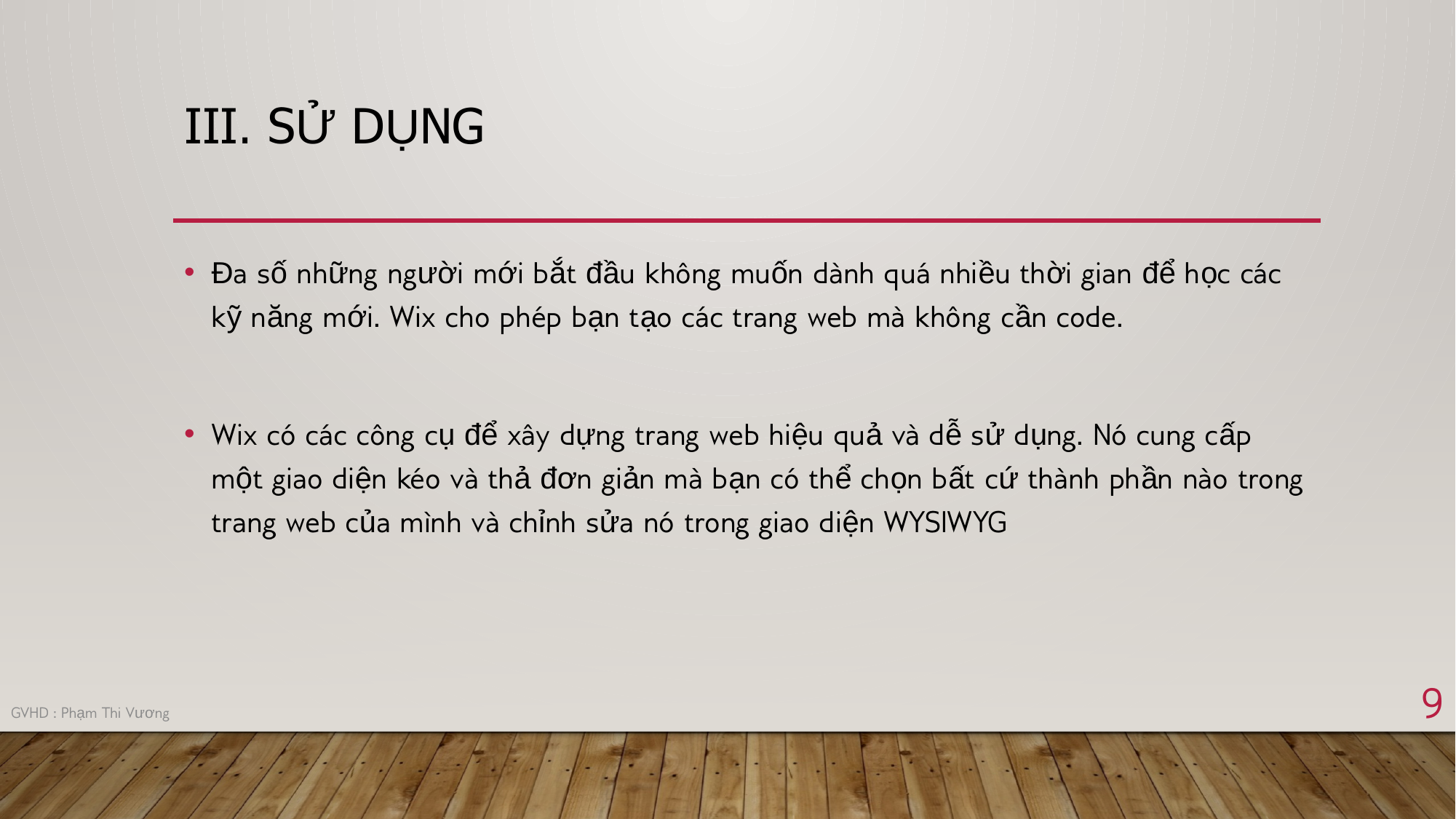

# III. Sử dụng
Đa số những người mới bắt đầu không muốn dành quá nhiều thời gian để học các kỹ năng mới. Wix cho phép bạn tạo các trang web mà không cần code.

Wix có các công cụ để xây dựng trang web hiệu quả và dễ sử dụng. Nó cung cấp một giao diện kéo và thả đơn giản mà bạn có thể chọn bất cứ thành phần nào trong trang web của mình và chỉnh sửa nó trong giao diện WYSIWYG

9
GVHD : Phạm Thi Vương